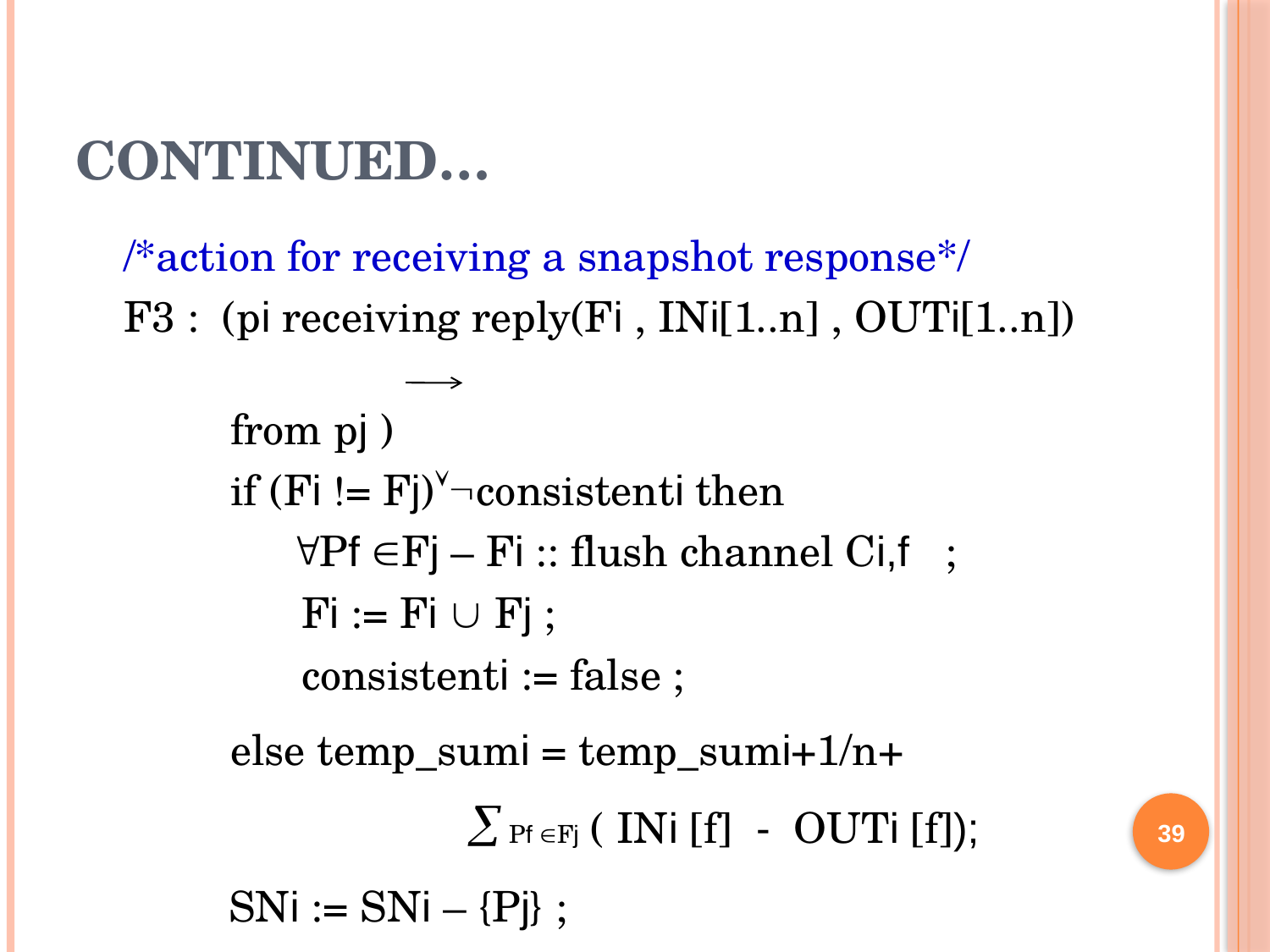

# Continued…
    /*action for receiving a snapshot response*/
    F3 :  (pi receiving reply(Fi , INi[1..n] , OUTi[1..n])
             from pj )
             if (Fi != Fj)∨¬consistenti then
                  ∀Pf ∈Fj – Fi :: flush channel Ci,f   ;
                   Fi := Fi ∪ Fj ;
                   consistenti := false ;
             else temp_sumi = temp_sumi+1/n+
                         ∑ Pf ∈Fj ( INi [f]  -  OUTi [f]);
          SNi := SNi – {Pj} ;

39